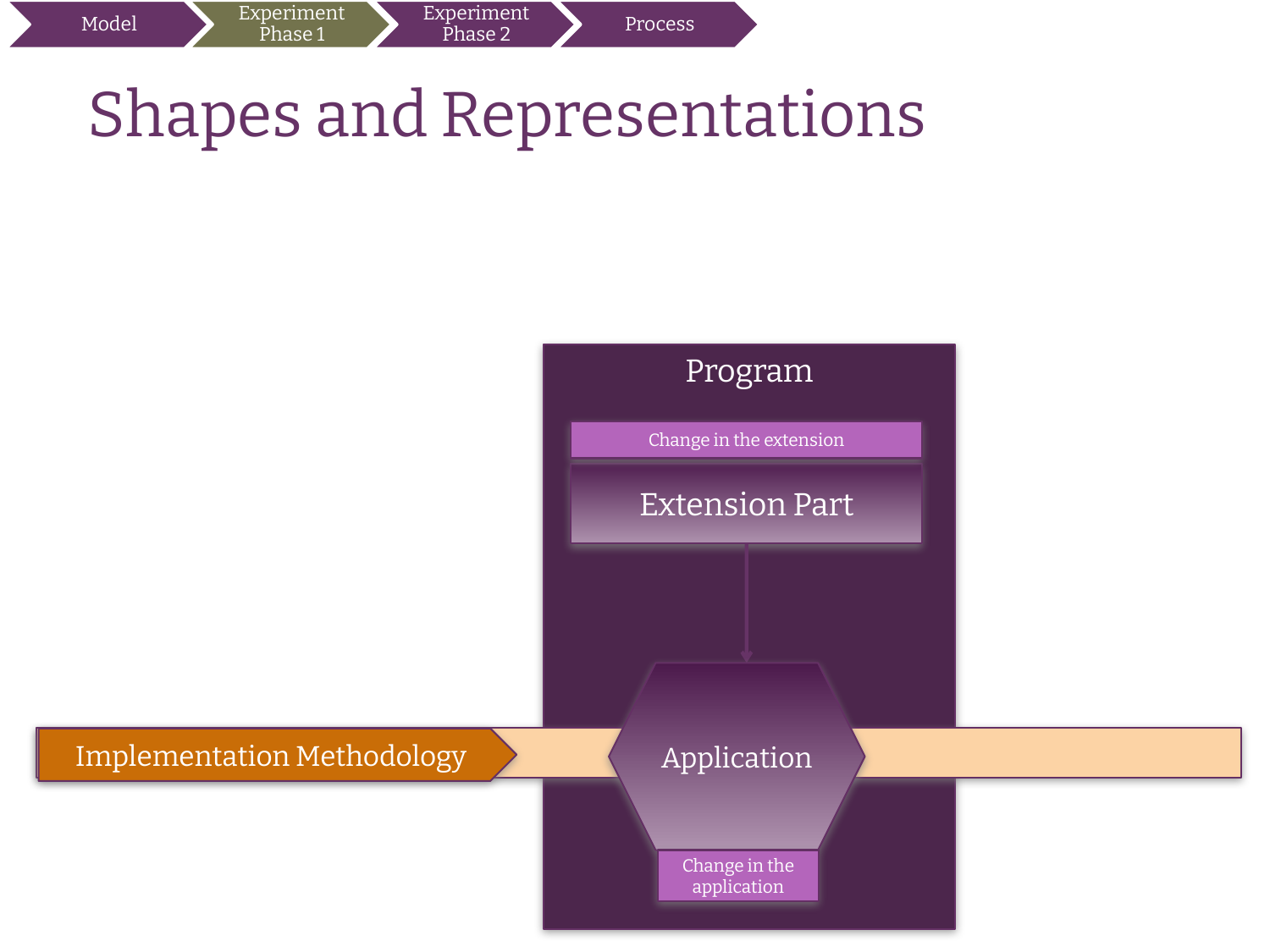

Experiment Phase 1
# Shapes and Representations
Program
Change in the extension
Extension Part
Application

Implementation Methodology
Change in the application